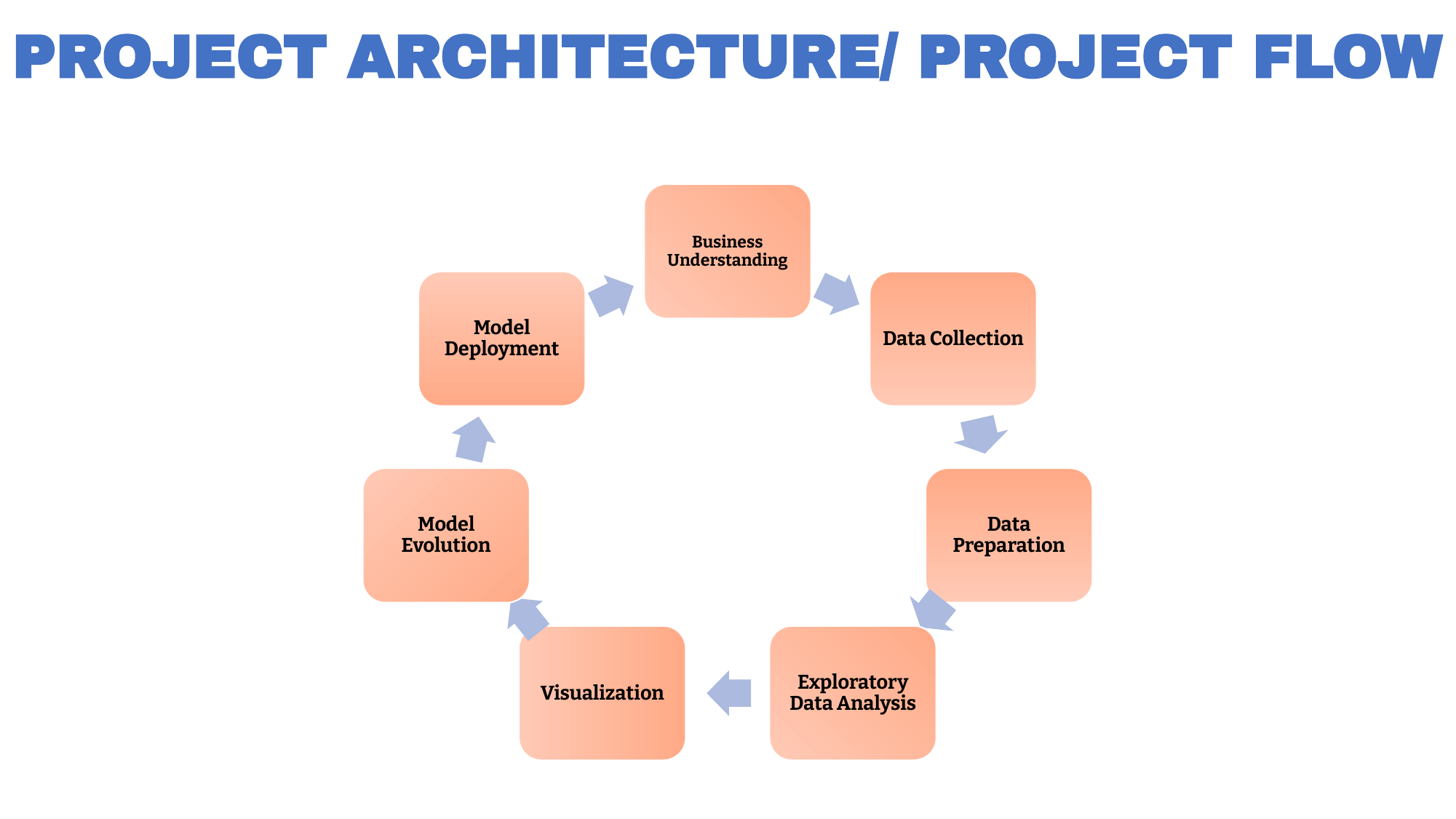

# PROJECT ARCHITECTURE/ PROJECT FLOW

Business Understanding

Model Deployment
Data Collection

Model Evolution
Data Preparation

Visualization
Exploratory Data Analysis